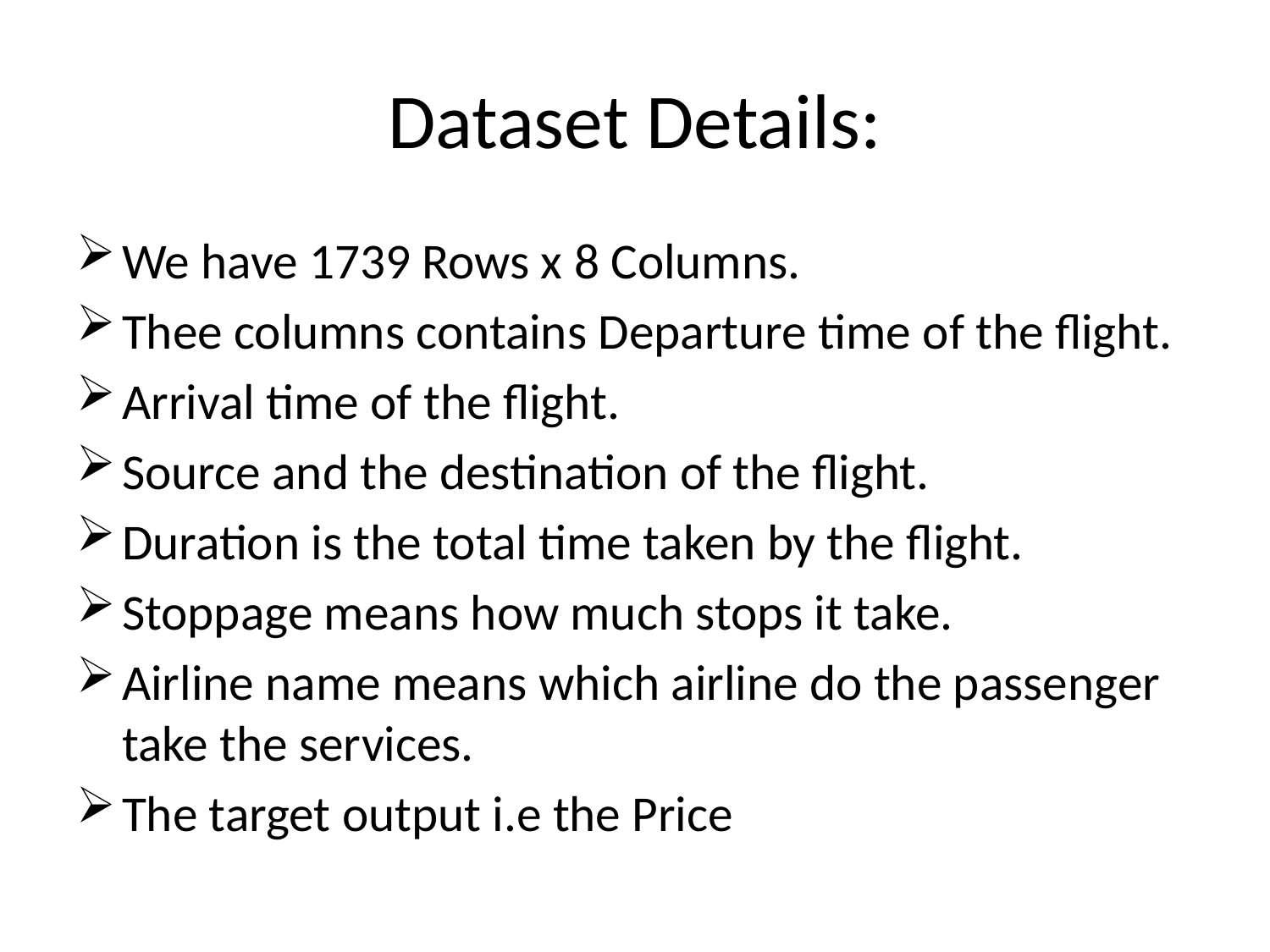

# Dataset Details:
We have 1739 Rows x 8 Columns.
Thee columns contains Departure time of the flight.
Arrival time of the flight.
Source and the destination of the flight.
Duration is the total time taken by the flight.
Stoppage means how much stops it take.
Airline name means which airline do the passenger take the services.
The target output i.e the Price